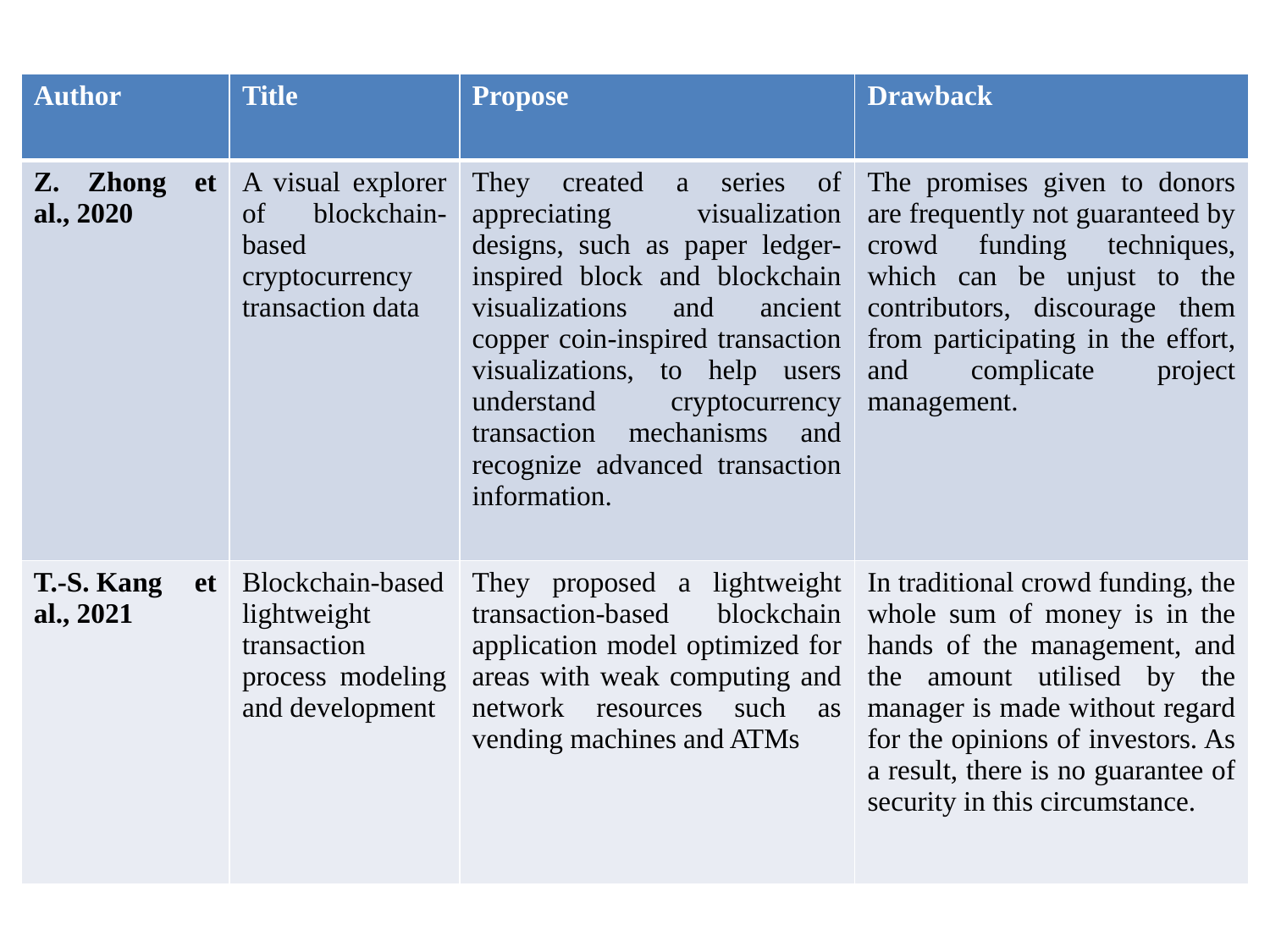

| Author | Title | Propose | Drawback |
| --- | --- | --- | --- |
| Z. Zhong et al., 2020 | A visual explorer of blockchain-based cryptocurrency transaction data | They created a series of appreciating visualization designs, such as paper ledger-inspired block and blockchain visualizations and ancient copper coin-inspired transaction visualizations, to help users understand cryptocurrency transaction mechanisms and recognize advanced transaction information. | The promises given to donors are frequently not guaranteed by crowd funding techniques, which can be unjust to the contributors, discourage them from participating in the effort, and complicate project management. |
| T.-S. Kang et al., 2021 | Blockchain-based lightweight transaction process modeling and development | They proposed a lightweight transaction-based blockchain application model optimized for areas with weak computing and network resources such as vending machines and ATMs | In traditional crowd funding, the whole sum of money is in the hands of the management, and the amount utilised by the manager is made without regard for the opinions of investors. As a result, there is no guarantee of security in this circumstance. |